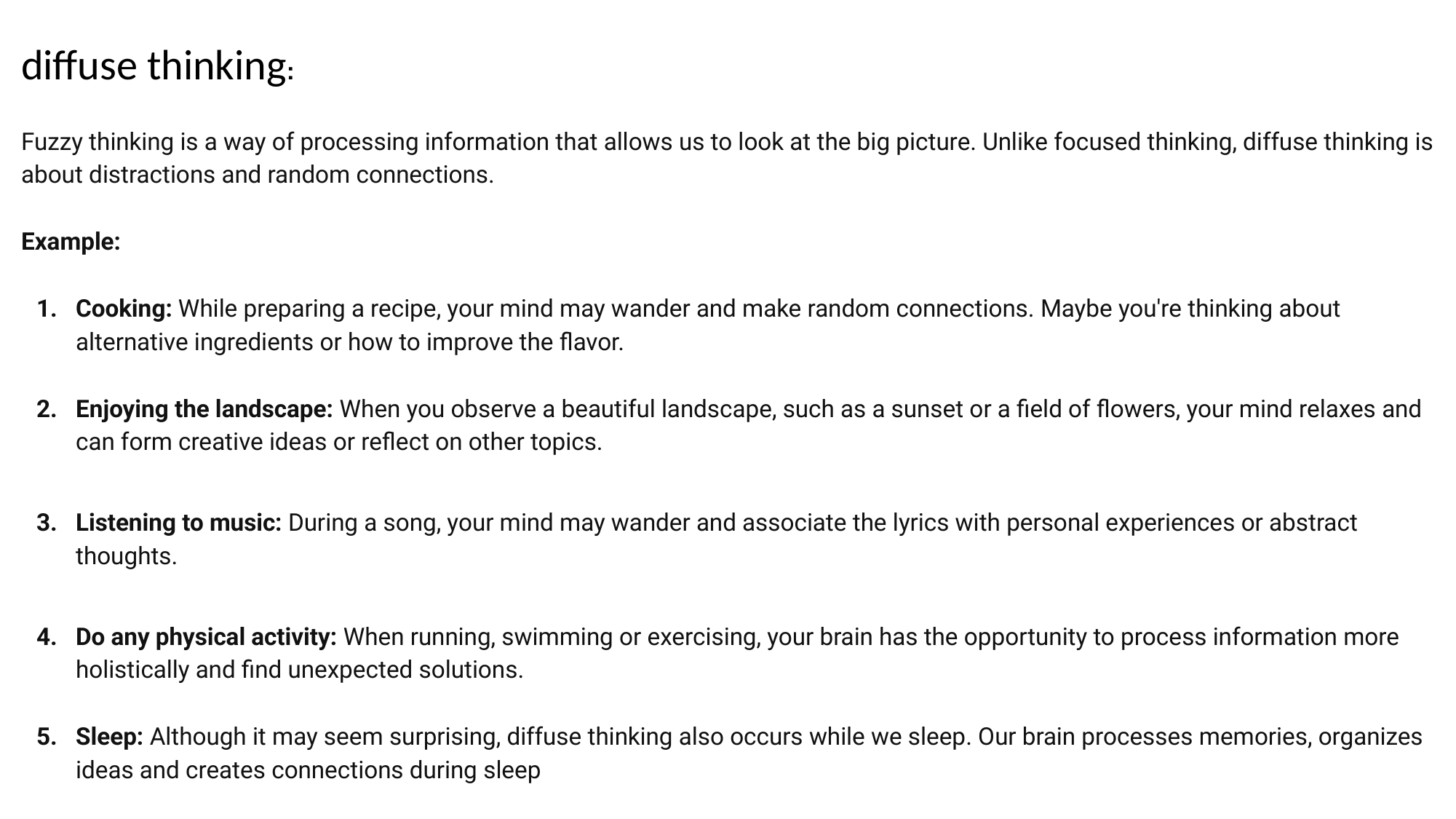

diffuse thinking:

Fuzzy thinking is a way of processing information that allows us to look at the big picture. Unlike focused thinking, diffuse thinking is about distractions and random connections.

Example:

Cooking: While preparing a recipe, your mind may wander and make random connections. Maybe you're thinking about alternative ingredients or how to improve the flavor.

Enjoying the landscape: When you observe a beautiful landscape, such as a sunset or a field of flowers, your mind relaxes and can form creative ideas or reflect on other topics.

Listening to music: During a song, your mind may wander and associate the lyrics with personal experiences or abstract thoughts.

Do any physical activity: When running, swimming or exercising, your brain has the opportunity to process information more holistically and find unexpected solutions.

Sleep: Although it may seem surprising, diffuse thinking also occurs while we sleep. Our brain processes memories, organizes ideas and creates connections during sleep